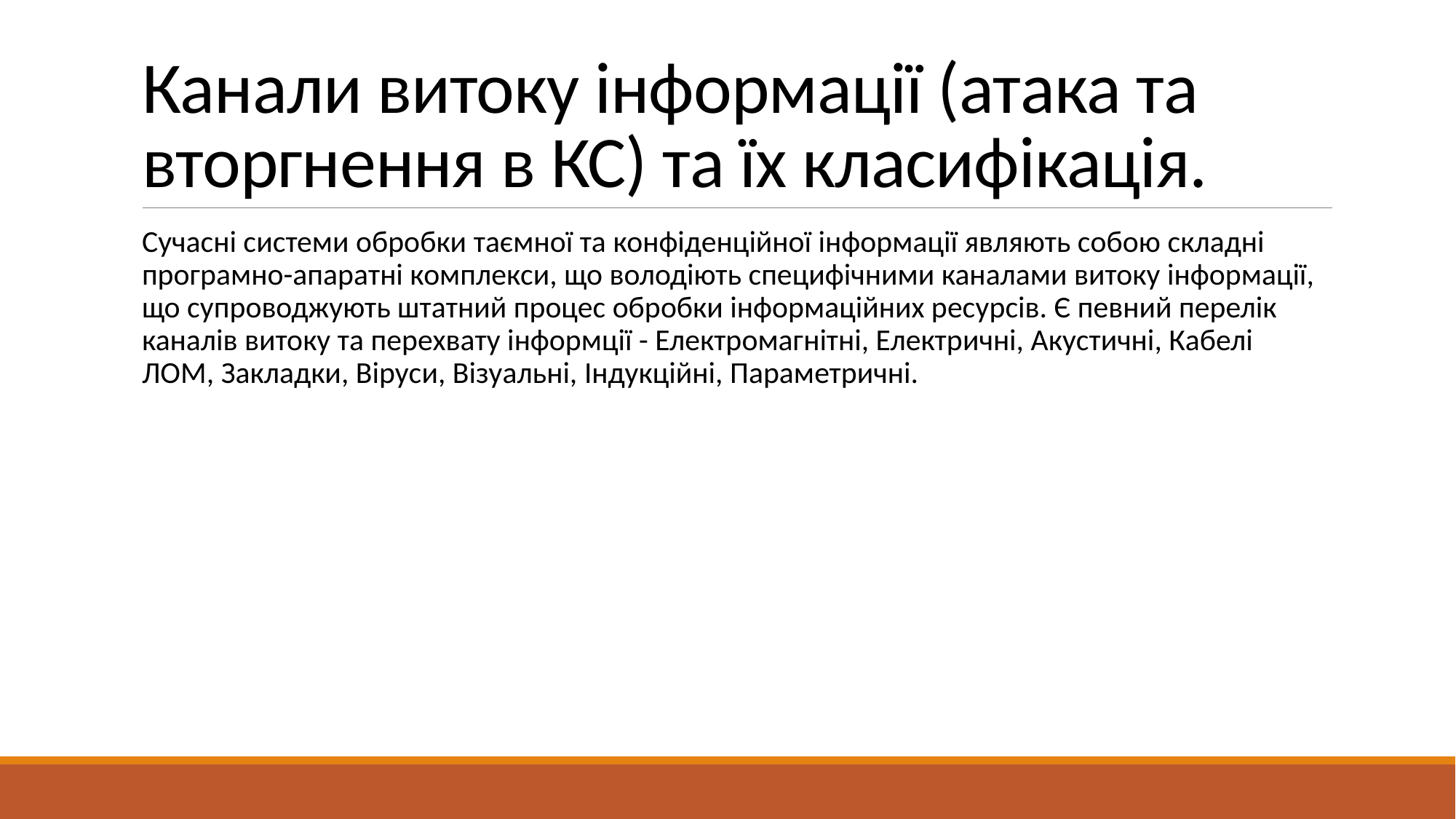

# Канали витоку інформації (атака та вторгнення в КС) та їх класифікація.
Сучасні системи обробки таємної та конфіденційної інформації являють собою складні програмно-апаратні комплекси, що володіють специфічними каналами витоку інформації, що супроводжують штатний процес обробки інформаційних ресурсів. Є певний перелік каналів витоку та перехвату інформції - Електромагнітні, Електричні, Акустичні, Кабелі ЛОМ, Закладки, Віруси, Візуальні, Індукційні, Параметричні.